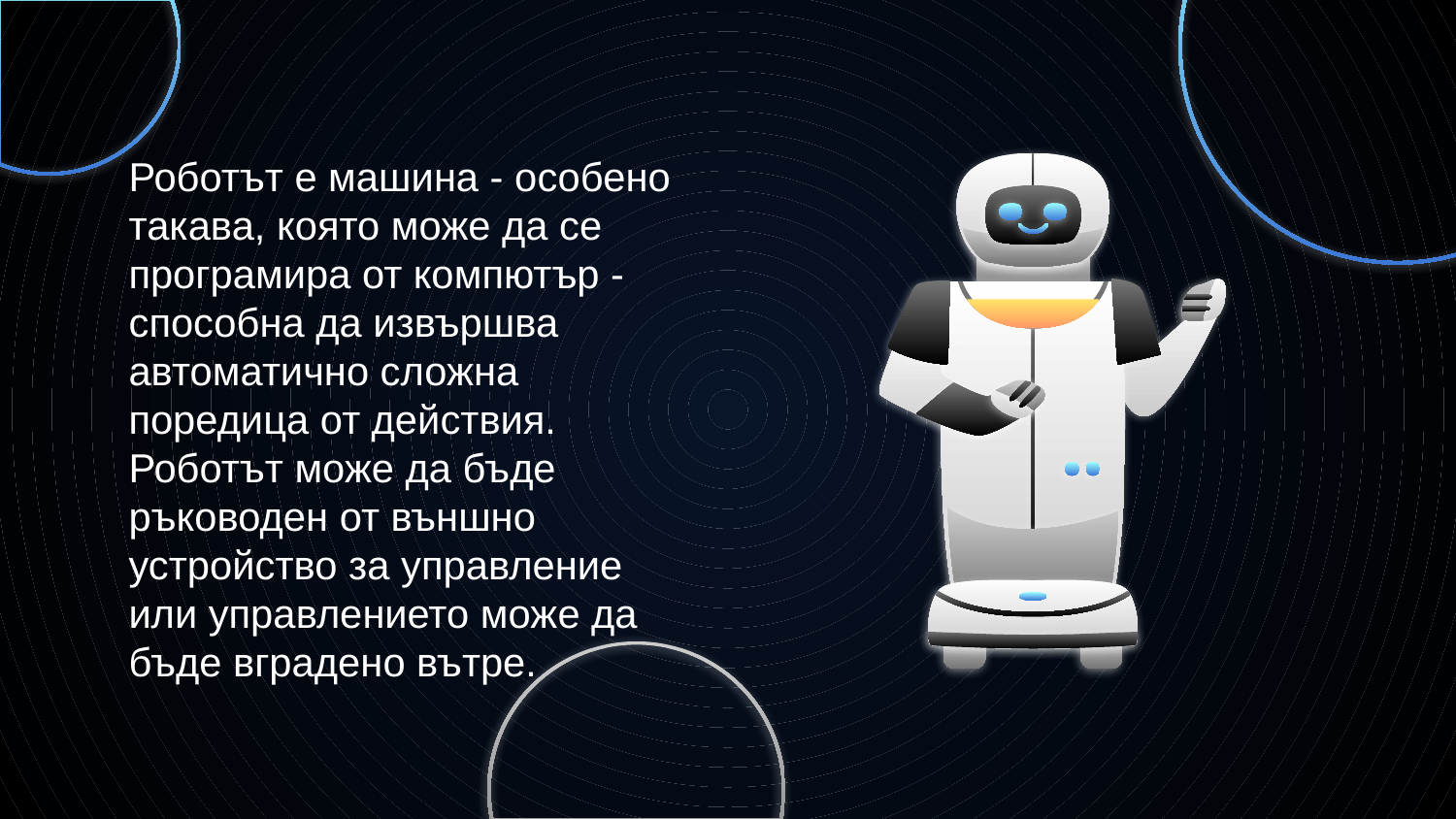

# Роботът е машина - особено такава, която може да се програмира от компютър - способна да извършва автоматично сложна поредица от действия. Роботът може да бъде ръководен от външно устройство за управление или управлението може да бъде вградено вътре.